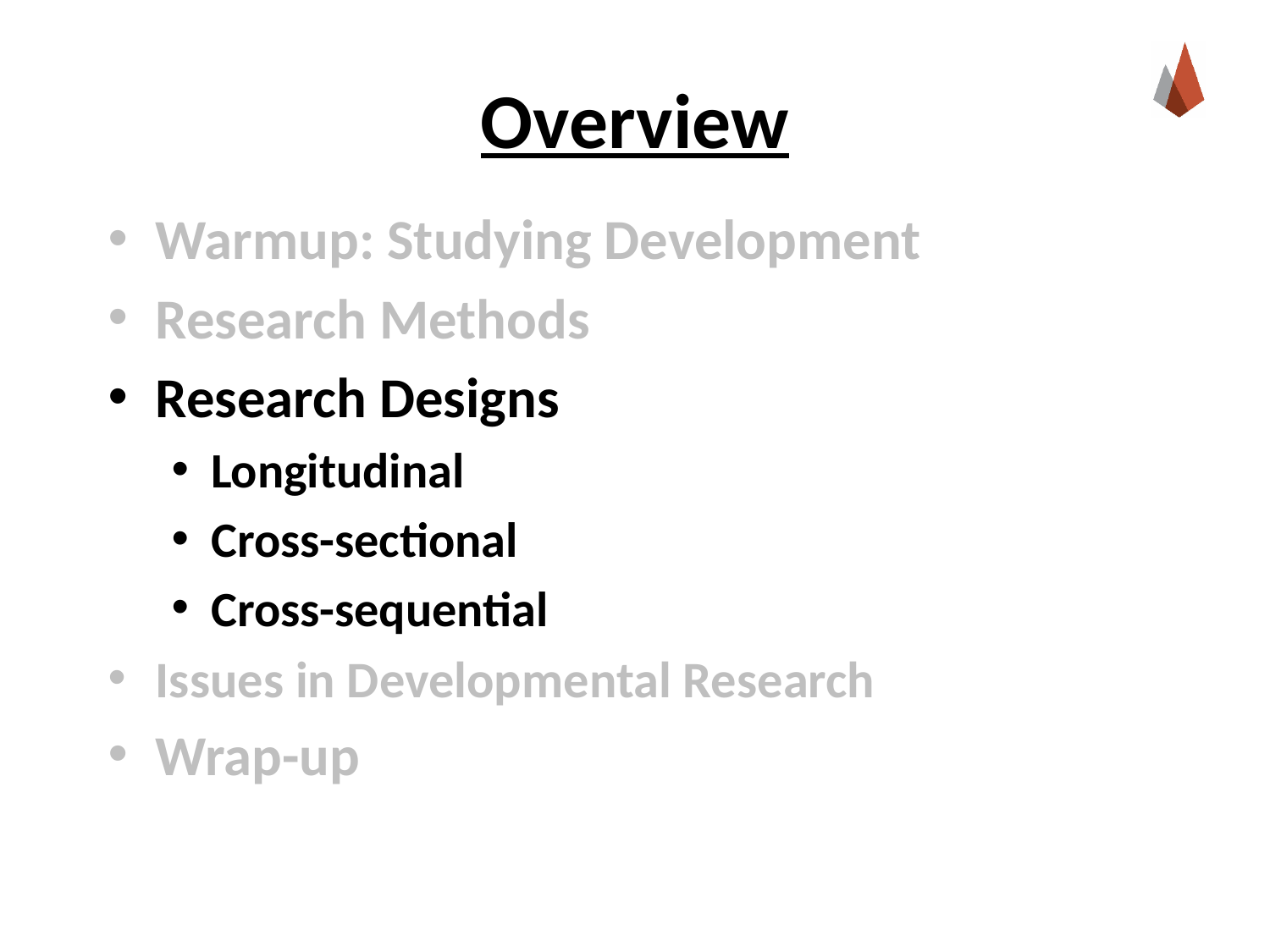

# Overview
Warmup: Studying Development
Research Methods
Research Designs
Longitudinal
Cross-sectional
Cross-sequential
Issues in Developmental Research
Wrap-up